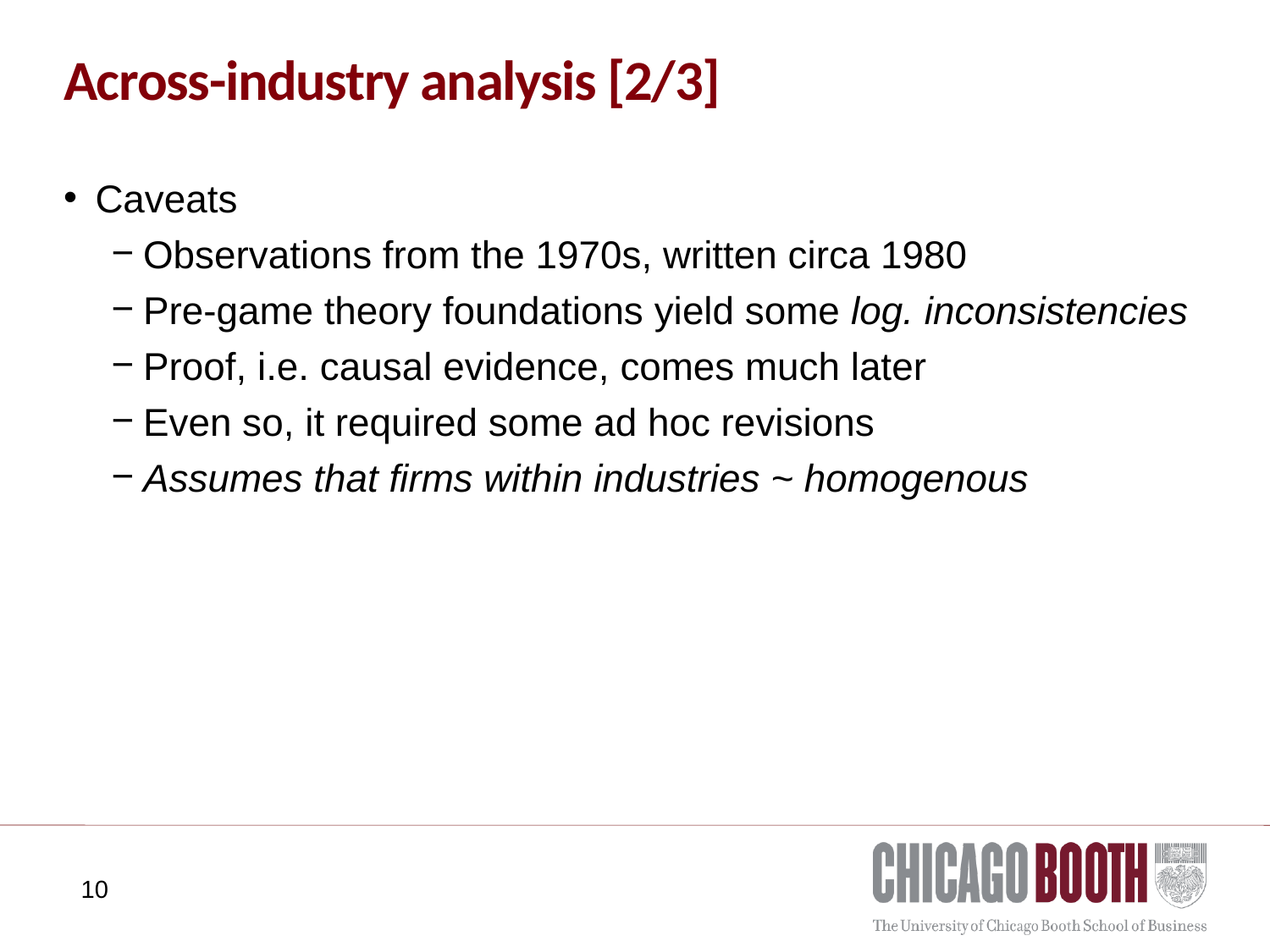

# Across-industry analysis [2/3]
Caveats
Observations from the 1970s, written circa 1980
Pre-game theory foundations yield some log. inconsistencies
Proof, i.e. causal evidence, comes much later
Even so, it required some ad hoc revisions
Assumes that firms within industries ~ homogenous